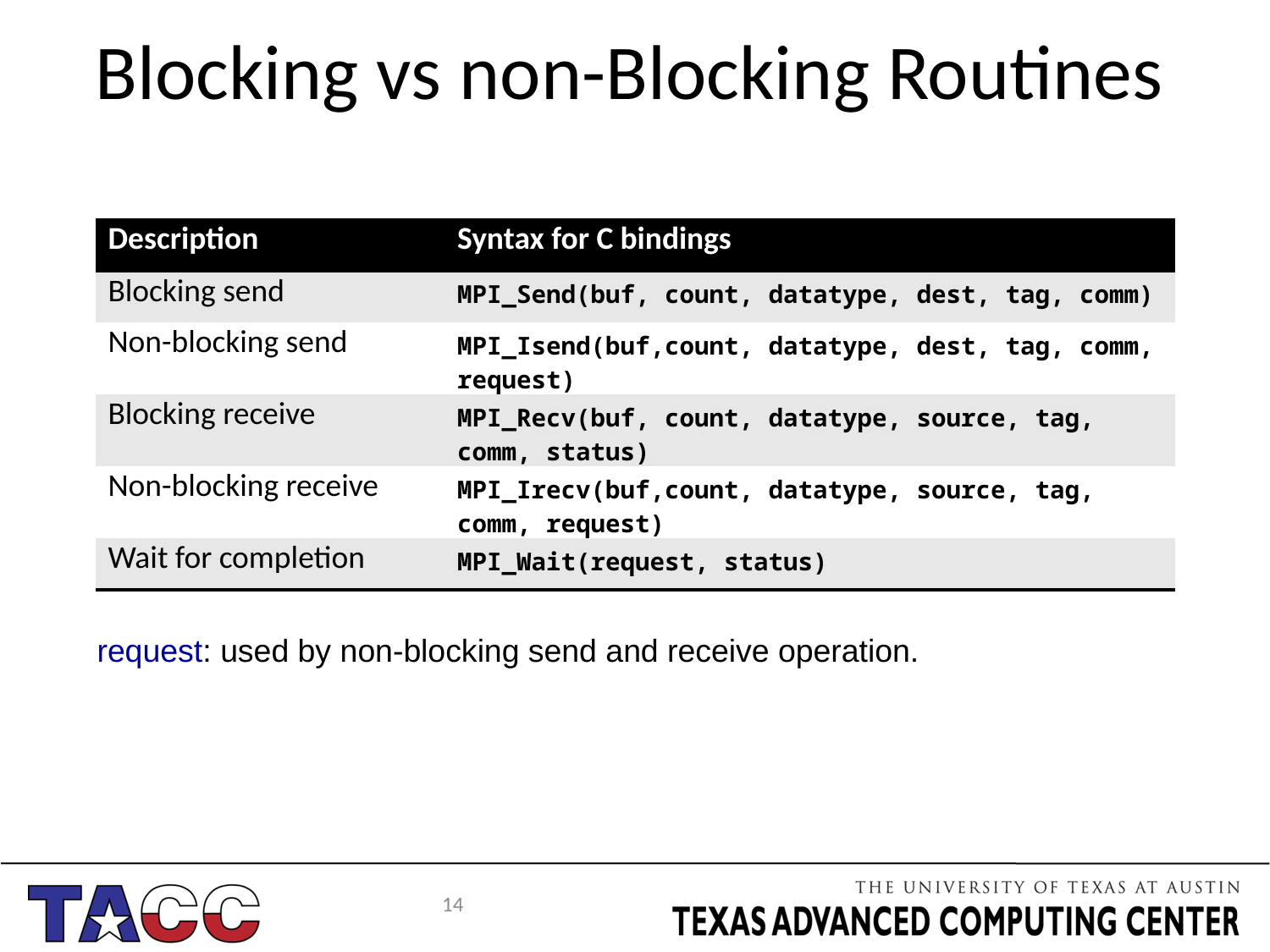

# Blocking vs non-Blocking Routines
| Description | Syntax for C bindings |
| --- | --- |
| Blocking send | MPI\_Send(buf, count, datatype, dest, tag, comm) |
| Non-blocking send | MPI\_Isend(buf,count, datatype, dest, tag, comm, request) |
| Blocking receive | MPI\_Recv(buf, count, datatype, source, tag, comm, status) |
| Non-blocking receive | MPI\_Irecv(buf,count, datatype, source, tag, comm, request) |
| Wait for completion | MPI\_Wait(request, status) |
request: used by non-blocking send and receive operation.
14